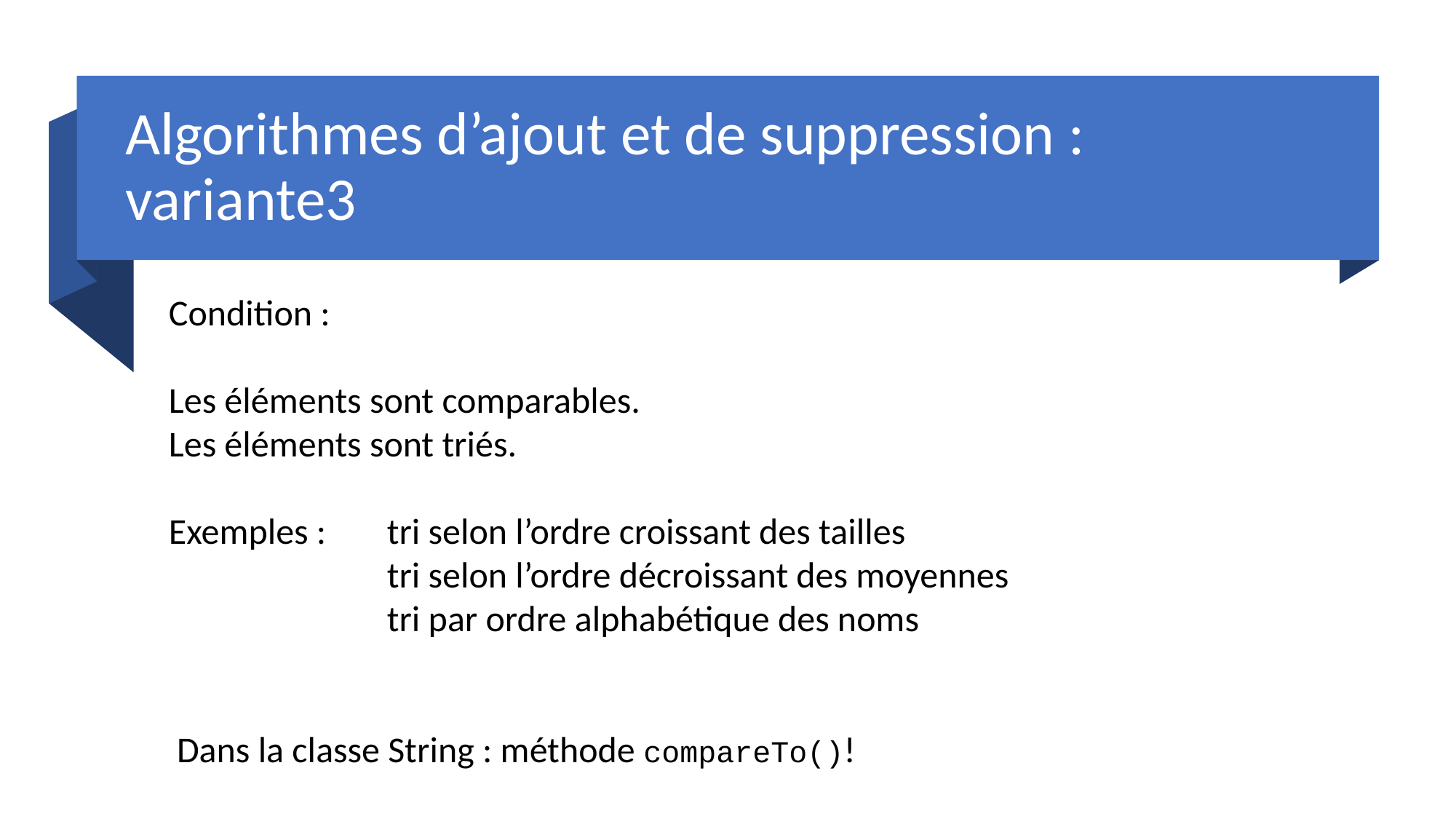

Algorithmes d’ajout et de suppression : variante3

Condition :

Les éléments sont comparables.
Les éléments sont triés.

Exemples : 	tri selon l’ordre croissant des tailles
                  	tri selon l’ordre décroissant des moyennes
 		tri par ordre alphabétique des noms

 Dans la classe String : méthode compareTo()!